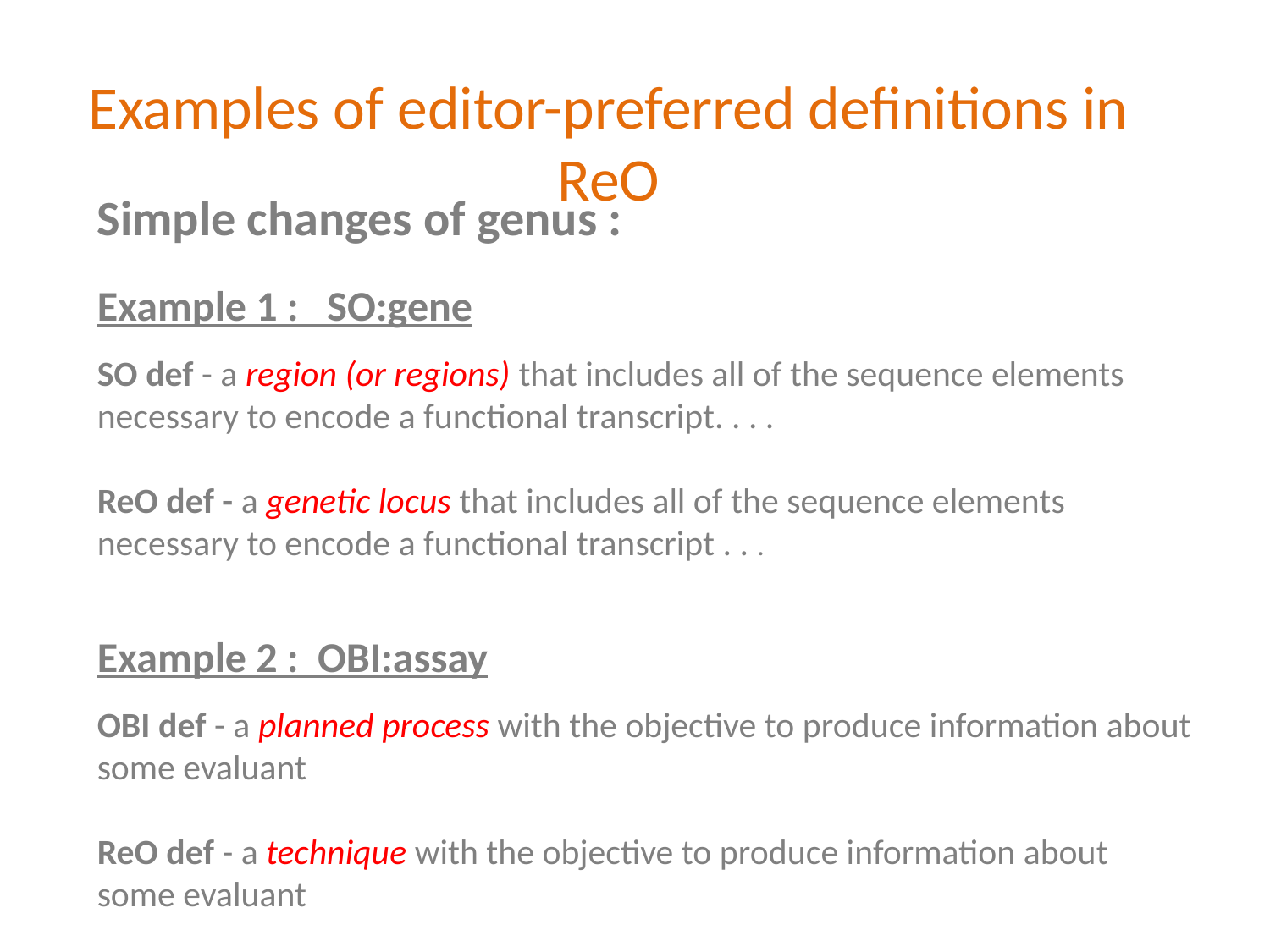

Examples of editor-preferred definitions in ReO

Simple changes of genus :

Example 1 :   SO:gene

SO def - a region (or regions) that includes all of the sequence elements necessary to encode a functional transcript. . . .

ReO def - a genetic locus that includes all of the sequence elements necessary to encode a functional transcript . . .

Example 2 :  OBI:assay

OBI def - a planned process with the objective to produce information about some evaluant

ReO def - a technique with the objective to produce information about some evaluant